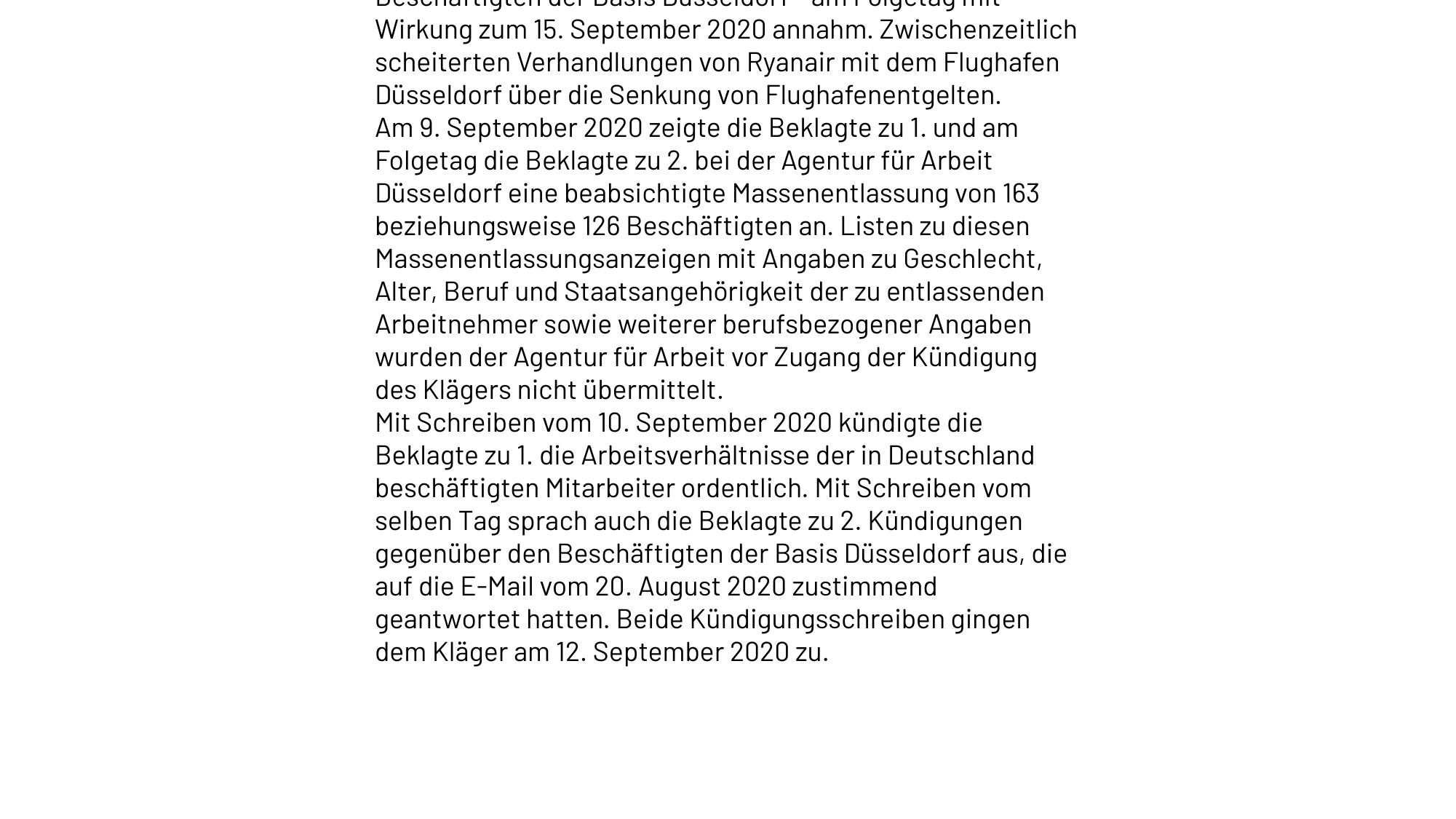

Am 20. August 2020 erhielt der Kläger ein solches Angebot der Beklagten zu 2., das er - wie ein Großteil der Beschäftigten der Basis Düsseldorf - am Folgetag mit Wirkung zum 15. September 2020 annahm. Zwischenzeitlich scheiterten Verhandlungen von Ryanair mit dem Flughafen Düsseldorf über die Senkung von Flughafenentgelten.
Am 9. September 2020 zeigte die Beklagte zu 1. und am Folgetag die Beklagte zu 2. bei der Agentur für Arbeit Düsseldorf eine beabsichtigte Massenentlassung von 163 beziehungsweise 126 Beschäftigten an. Listen zu diesen Massenentlassungsanzeigen mit Angaben zu Geschlecht, Alter, Beruf und Staatsangehörigkeit der zu entlassenden Arbeitnehmer sowie weiterer berufsbezogener Angaben wurden der Agentur für Arbeit vor Zugang der Kündigung des Klägers nicht übermittelt.
Mit Schreiben vom 10. September 2020 kündigte die Beklagte zu 1. die Arbeitsverhältnisse der in Deutschland beschäftigten Mitarbeiter ordentlich. Mit Schreiben vom selben Tag sprach auch die Beklagte zu 2. Kündigungen gegenüber den Beschäftigten der Basis Düsseldorf aus, die auf die E-Mail vom 20. August 2020 zustimmend geantwortet hatten. Beide Kündigungsschreiben gingen dem Kläger am 12. September 2020 zu.